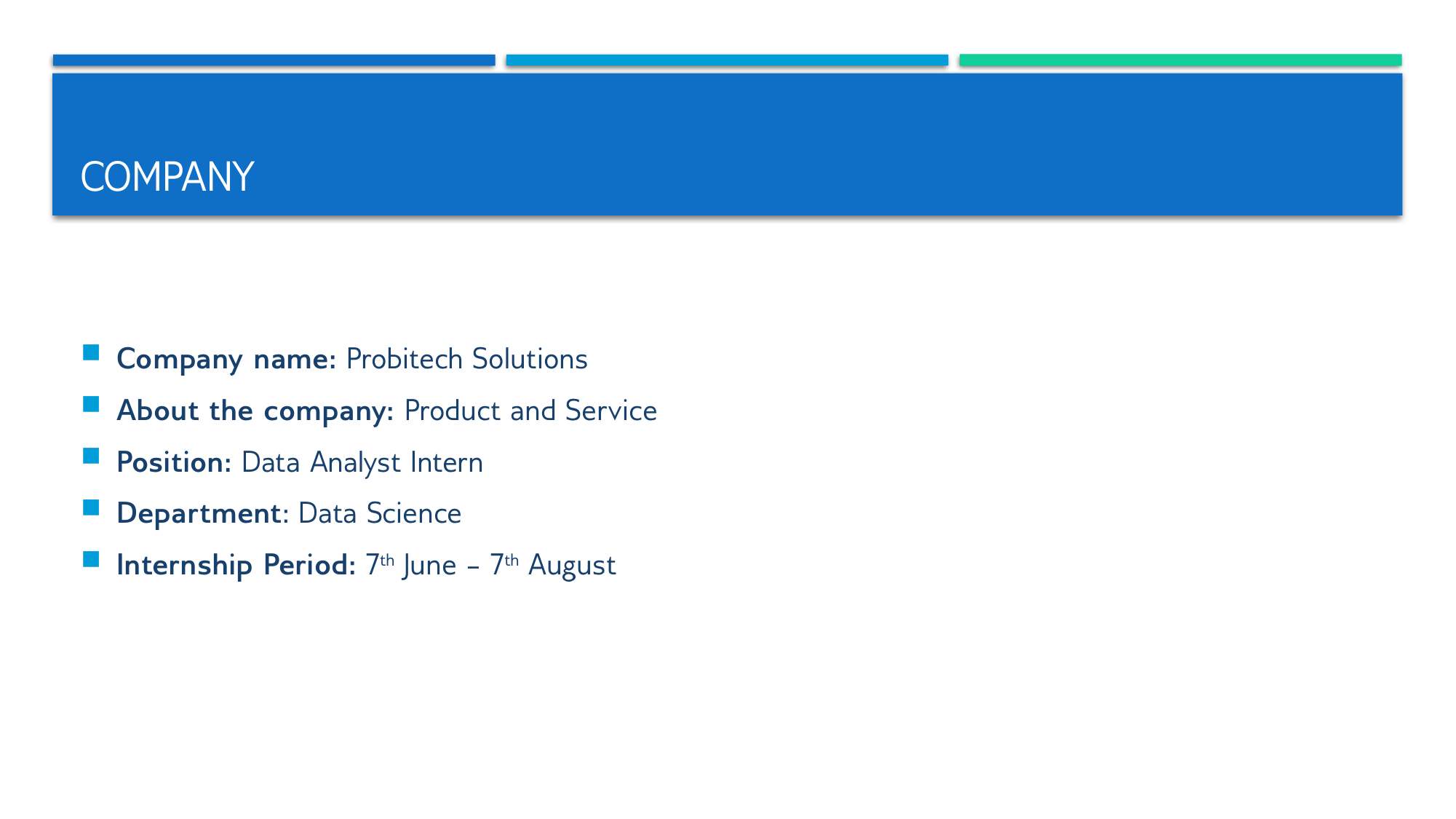

# Company
Company name: Probitech Solutions
About the company: Product and Service
Position: Data Analyst Intern
Department: Data Science
Internship Period: 7th June – 7th August